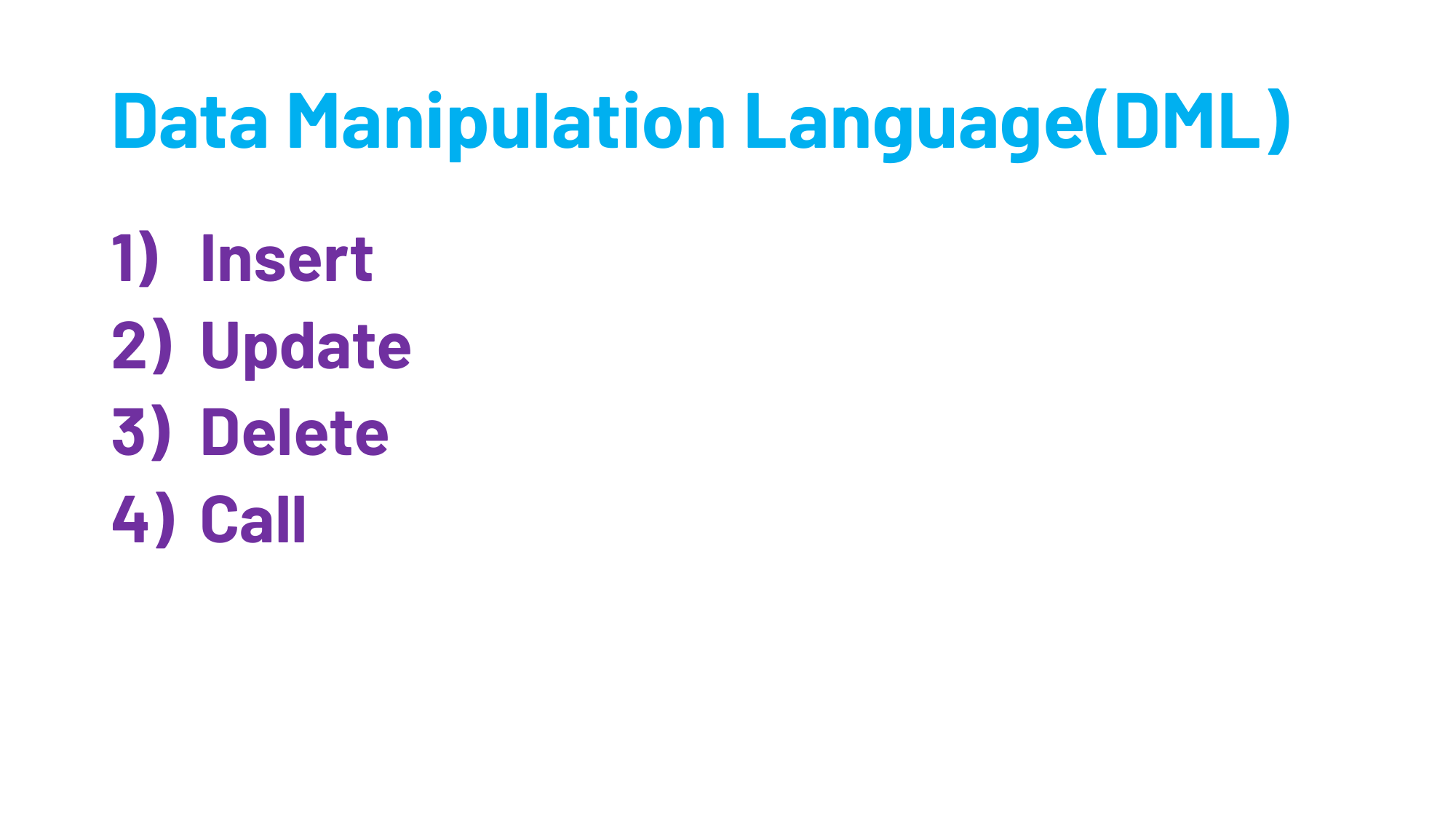

# Data Manipulation Language(DML)
Insert
Update
Delete
Call